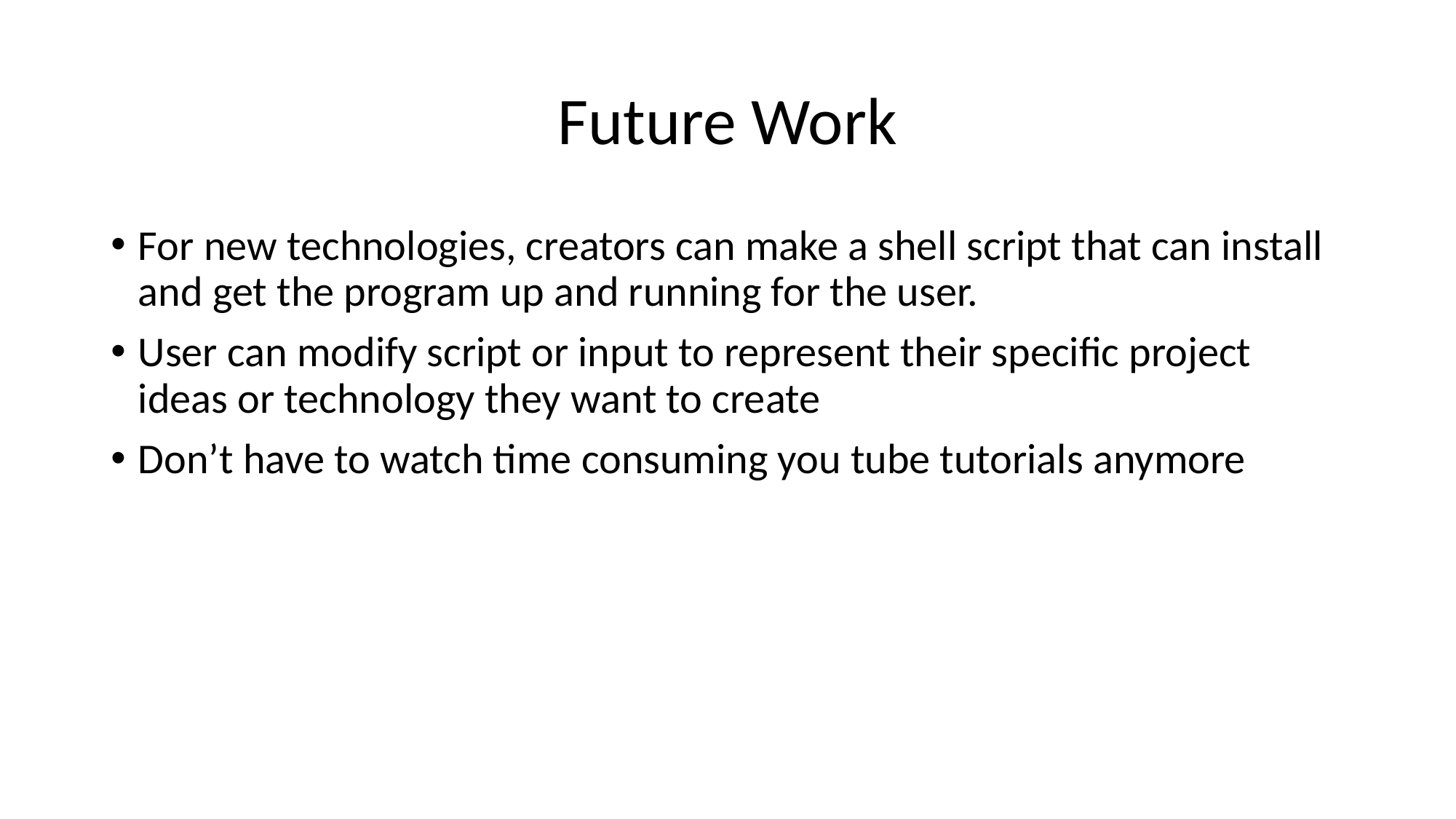

# Future Work
For new technologies, creators can make a shell script that can install and get the program up and running for the user.
User can modify script or input to represent their specific project ideas or technology they want to create
Don’t have to watch time consuming you tube tutorials anymore